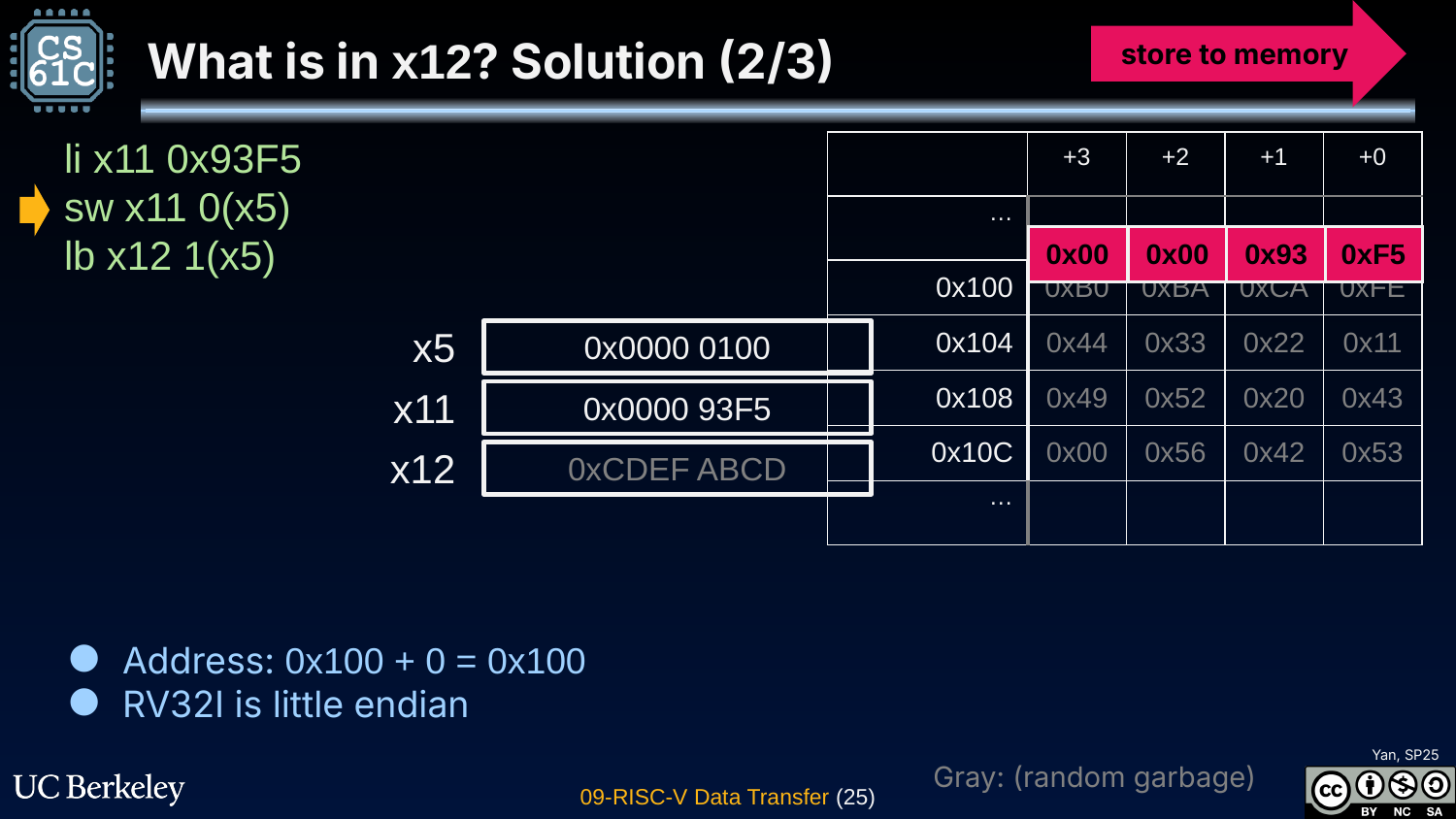

store to memory
# What is in x12? Solution (2/3)
li x11 0x93F5
sw x11 0(x5)
lb x12 1(x5)

|  | +3 | +2 | +1 | +0 |
| --- | --- | --- | --- | --- |
| … |  |  |  |  |
| 0x100 | 0xB0 | 0xBA | 0xCA | 0xFE |
| 0x104 | 0x44 | 0x33 | 0x22 | 0x11 |
| 0x108 | 0x49 | 0x52 | 0x20 | 0x43 |
| 0x10C | 0x00 | 0x56 | 0x42 | 0x53 |
| … |  |  |  |  |

| 0x00 |
| --- |
| 0x00 |
| --- |
| 0x93 |
| --- |
| 0xF5 |
| --- |
x5
0x0000 0100
x11
0x0000 93F5
x12
0xCDEF ABCD
Address: 0x100 + 0 = 0x100
RV32I is little endian
Gray: (random garbage)